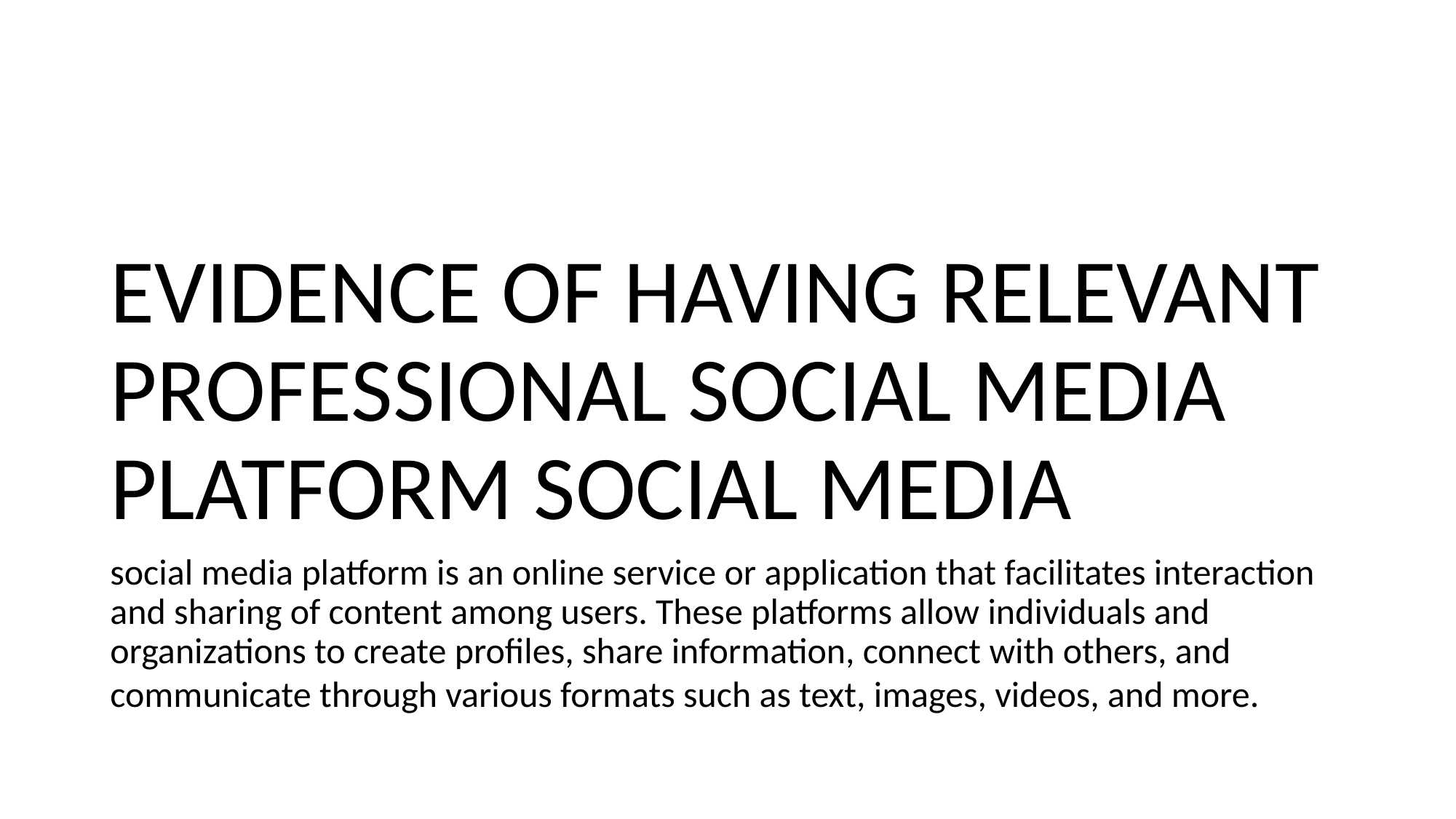

# EVIDENCE OF HAVING RELEVANT PROFESSIONAL SOCIAL MEDIA PLATFORM SOCIAL MEDIA
social media platform is an online service or application that facilitates interaction and sharing of content among users. These platforms allow individuals and organizations to create profiles, share information, connect with others, and communicate through various formats such as text, images, videos, and more.